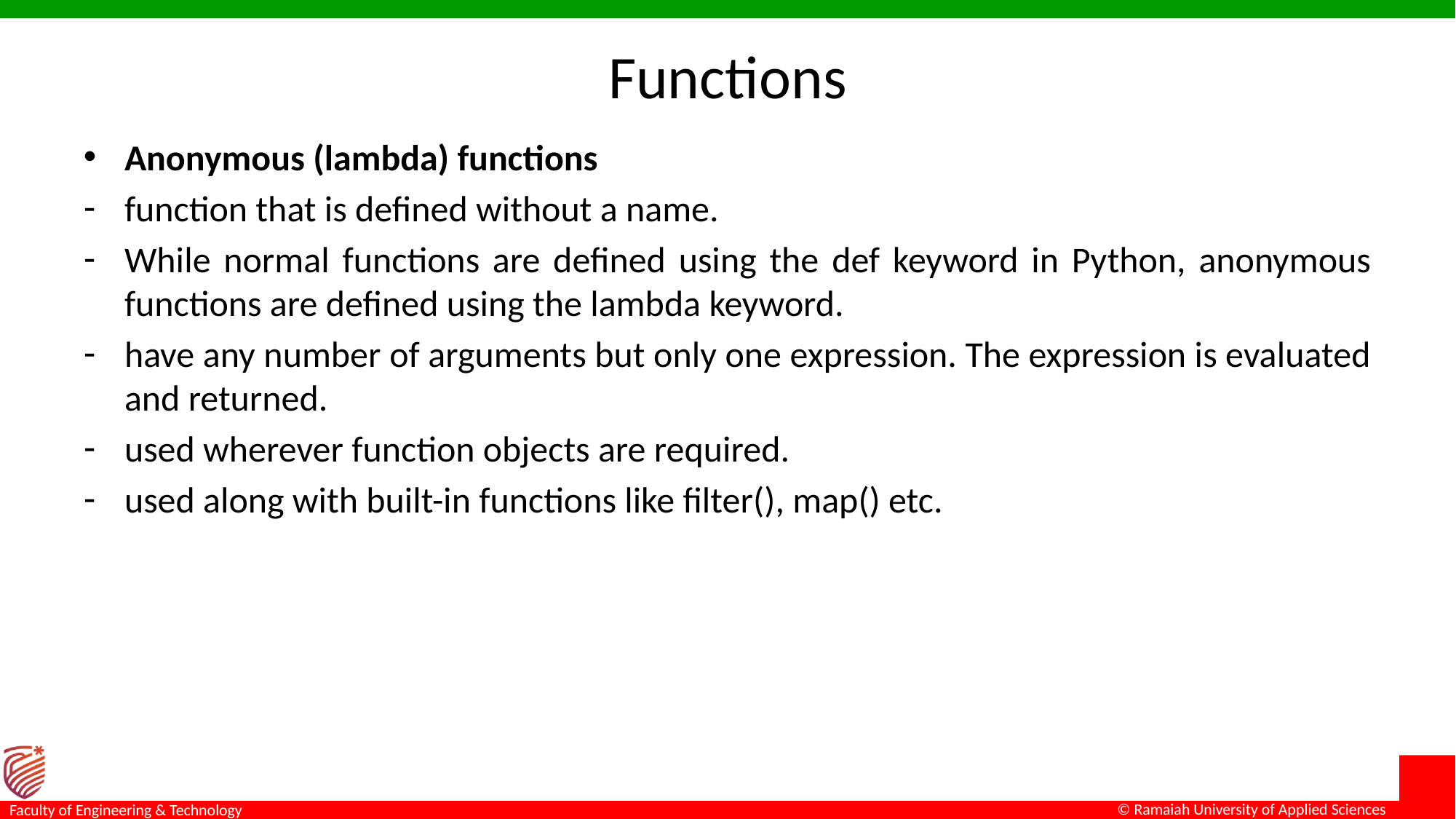

# Functions
Anonymous (lambda) functions
function that is defined without a name.
While normal functions are defined using the def keyword in Python, anonymous functions are defined using the lambda keyword.
have any number of arguments but only one expression. The expression is evaluated and returned.
used wherever function objects are required.
used along with built-in functions like filter(), map() etc.